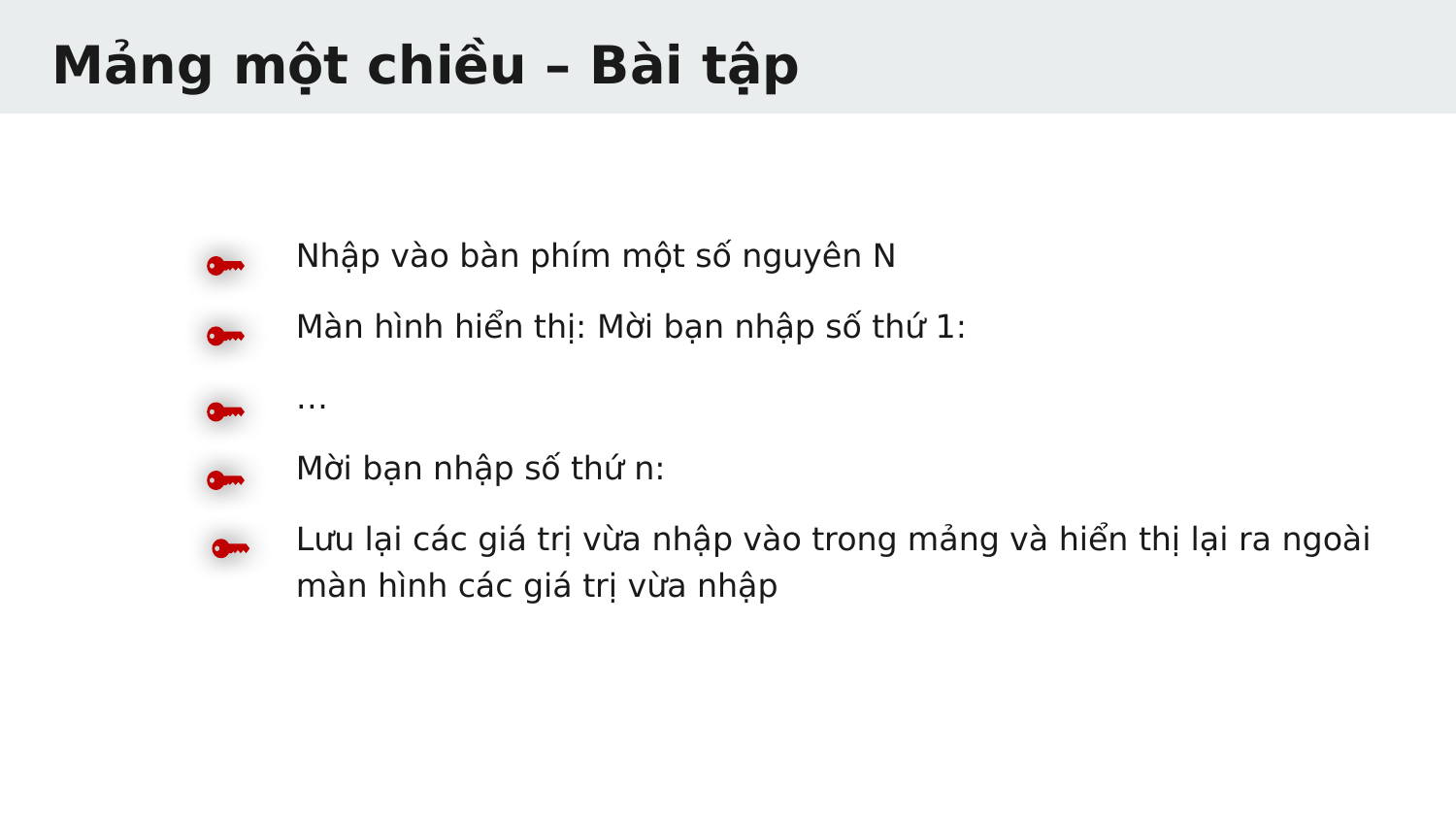

# Mảng một chiều – Bài tập
Nhập vào bàn phím một số nguyên N
Màn hình hiển thị: Mời bạn nhập số thứ 1:
…
Mời bạn nhập số thứ n:
Lưu lại các giá trị vừa nhập vào trong mảng và hiển thị lại ra ngoài màn hình các giá trị vừa nhập